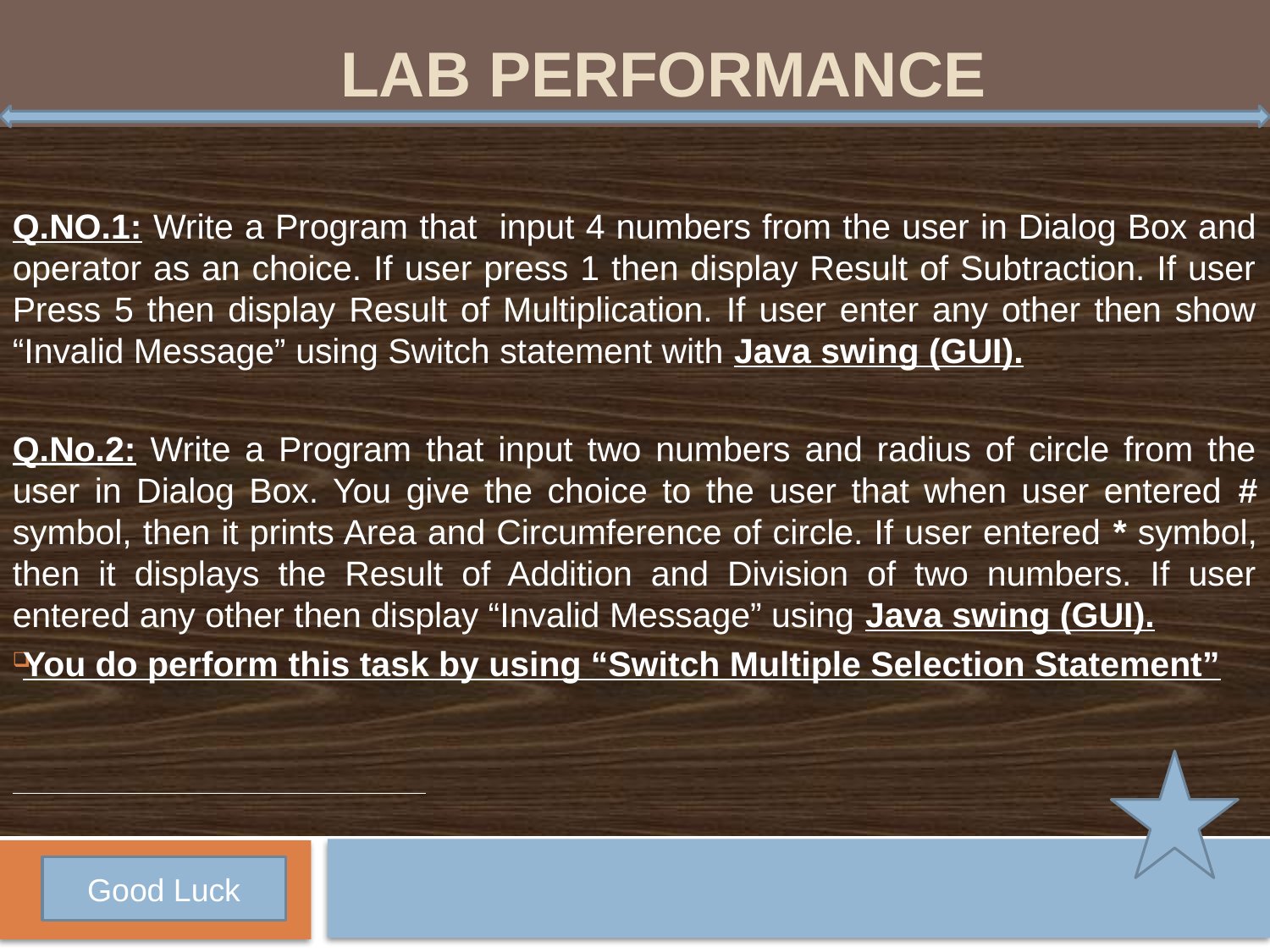

# Lab Performance

Q.NO.1: Write a Program that  input 4 numbers from the user in Dialog Box and operator as an choice. If user press 1 then display Result of Subtraction. If user Press 5 then display Result of Multiplication. If user enter any other then show “Invalid Message” using Switch statement with Java swing (GUI).

Q.No.2: Write a Program that input two numbers and radius of circle from the user in Dialog Box. You give the choice to the user that when user entered # symbol, then it prints Area and Circumference of circle. If user entered * symbol, then it displays the Result of Addition and Division of two numbers. If user entered any other then display “Invalid Message” using Java swing (GUI).
You do perform this task by using “Switch Multiple Selection Statement”

Good Luck